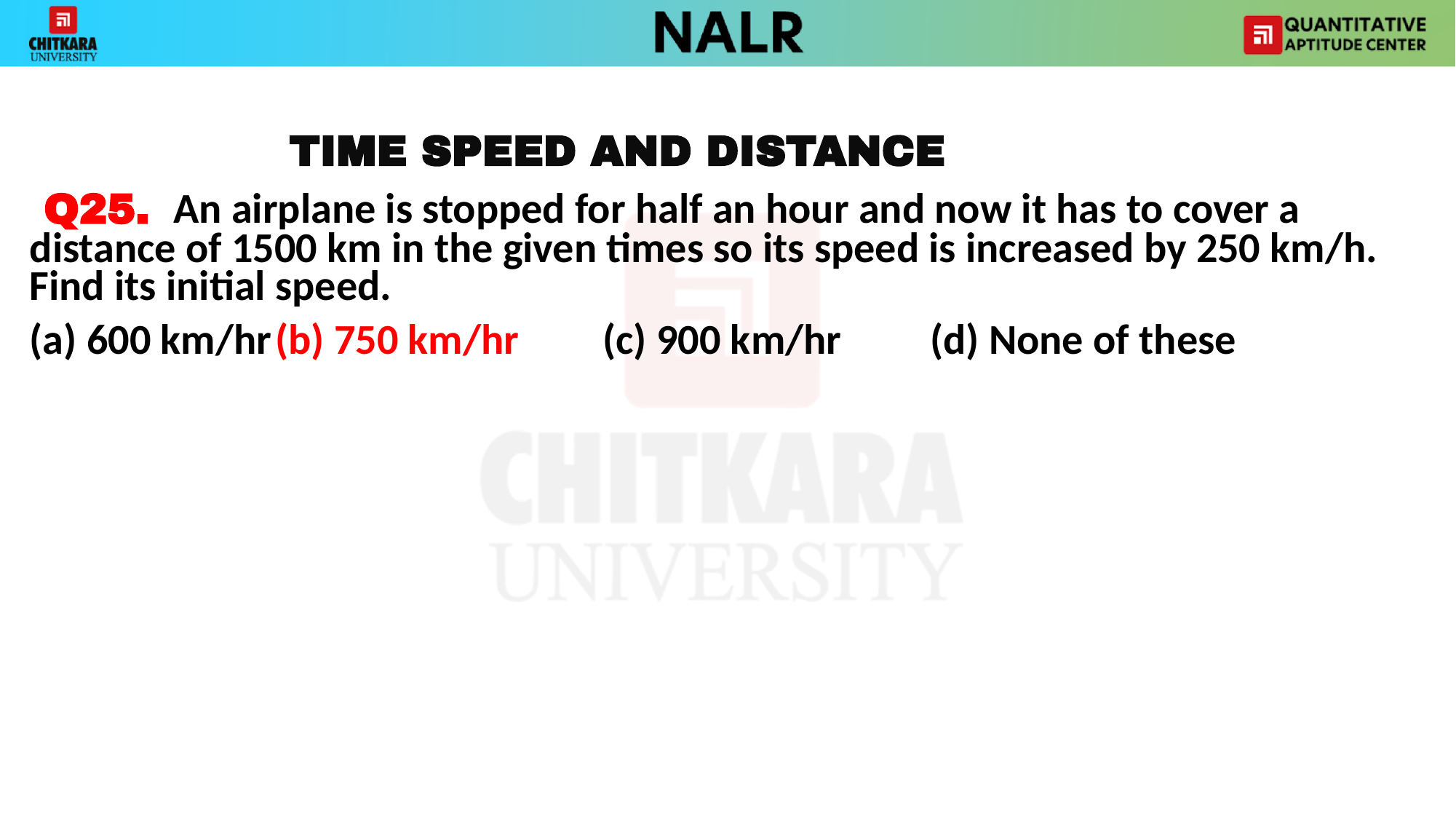

TIME SPEED AND DISTANCE
 Q25.  An airplane is stopped for half an hour and now it has to cover a distance of 1500 km in the given times so its speed is increased by 250 km/h.  Find its initial speed.
(a) 600 km/hr	(b) 750 km/hr	(c) 900 km/hr	(d) None of these